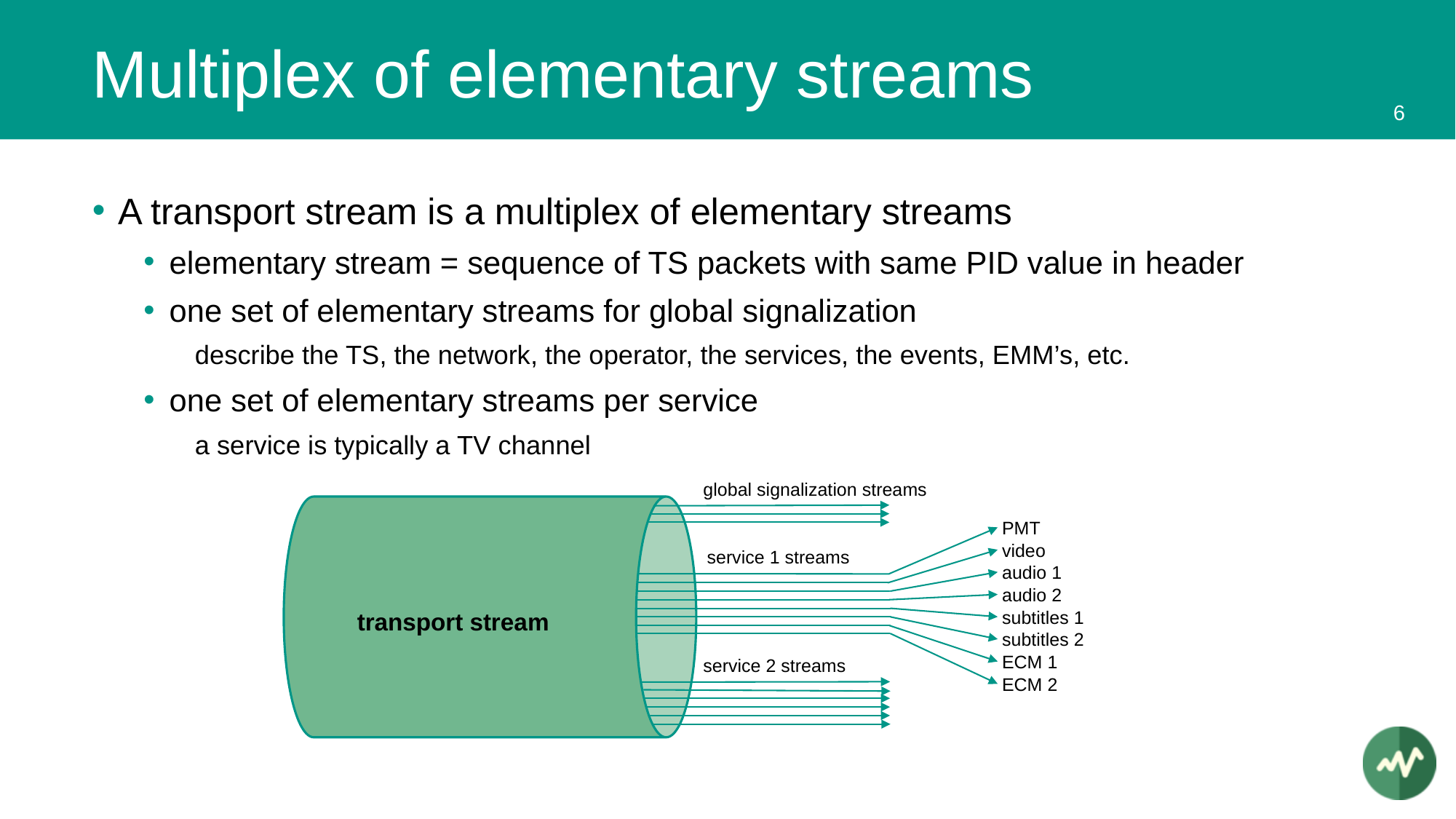

# Multiplex of elementary streams
A transport stream is a multiplex of elementary streams
elementary stream = sequence of TS packets with same PID value in header
one set of elementary streams for global signalization
describe the TS, the network, the operator, the services, the events, EMM’s, etc.
one set of elementary streams per service
a service is typically a TV channel

global signalization streams
PMT
video
service 1 streams
audio 1
audio 2
subtitles 1
transport stream
subtitles 2
ECM 1
service 2 streams
ECM 2